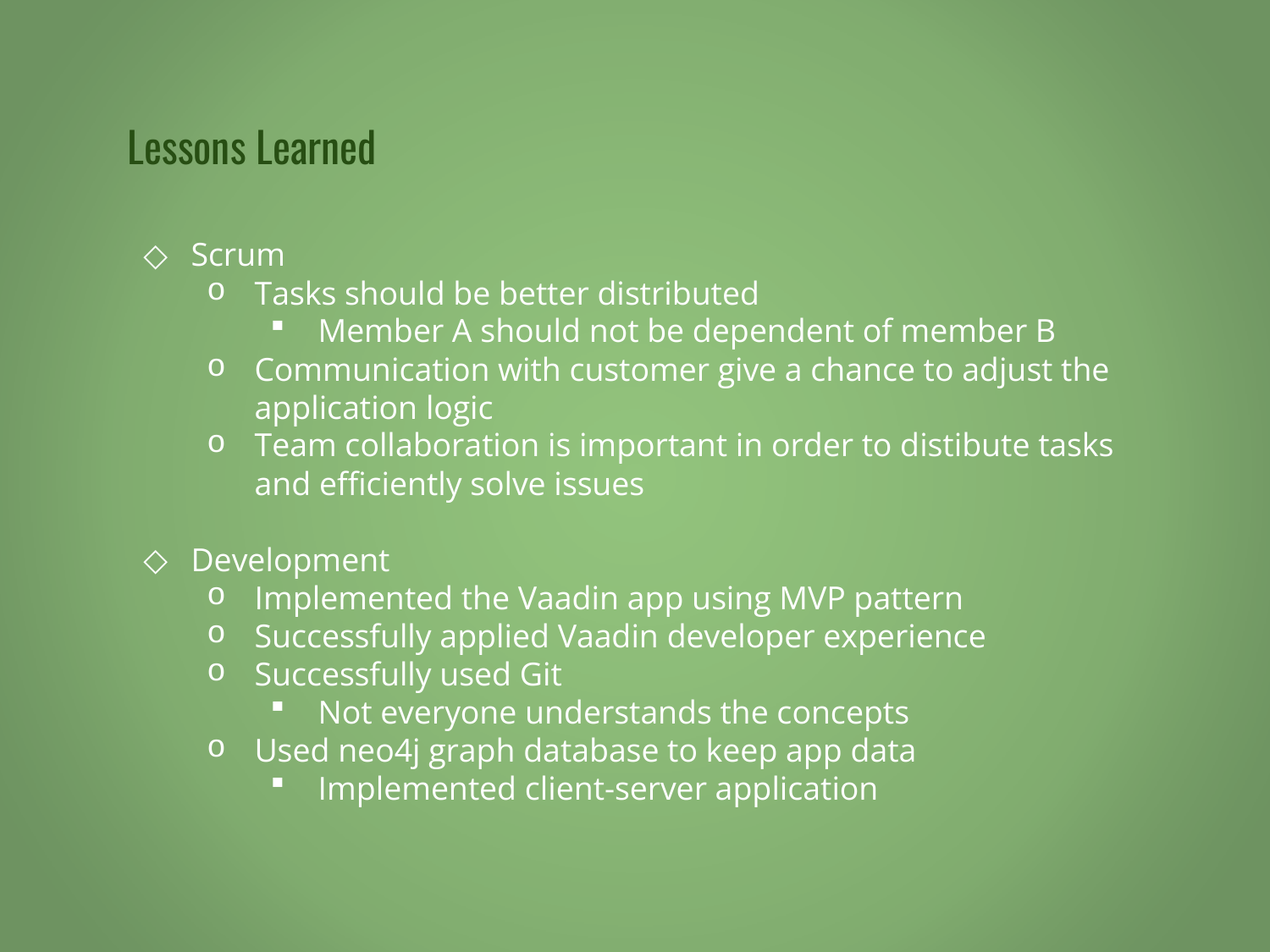

# Lessons Learned
Scrum
Tasks should be better distributed
Member A should not be dependent of member B
Communication with customer give a chance to adjust the application logic
Team collaboration is important in order to distibute tasks and efficiently solve issues

Development
Implemented the Vaadin app using MVP pattern
Successfully applied Vaadin developer experience
Successfully used Git
Not everyone understands the concepts
Used neo4j graph database to keep app data
Implemented client-server application